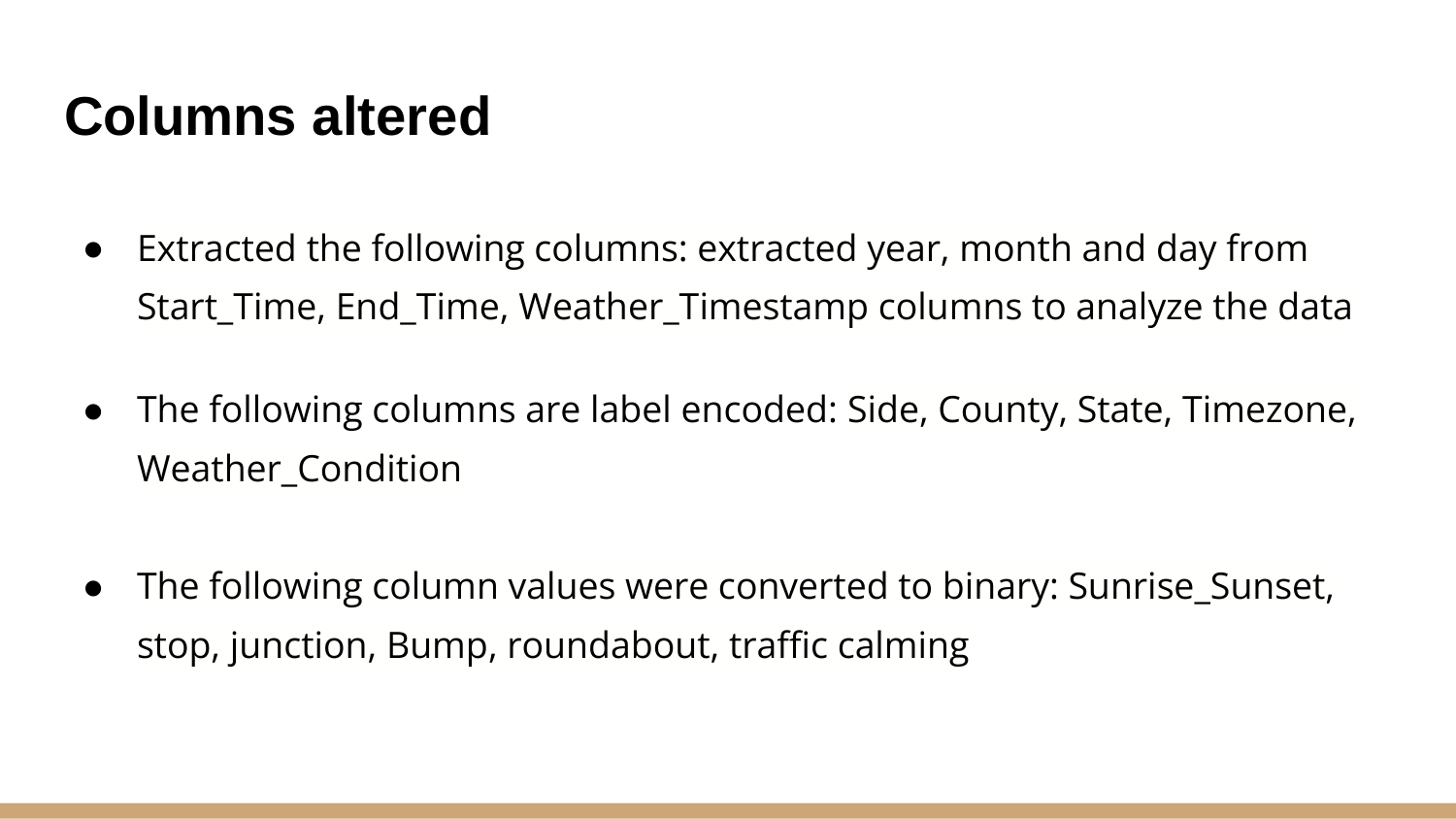

# Columns altered
Extracted the following columns: extracted year, month and day from Start_Time, End_Time, Weather_Timestamp columns to analyze the data
The following columns are label encoded: Side, County, State, Timezone, Weather_Condition
The following column values were converted to binary: Sunrise_Sunset, stop, junction, Bump, roundabout, traffic calming